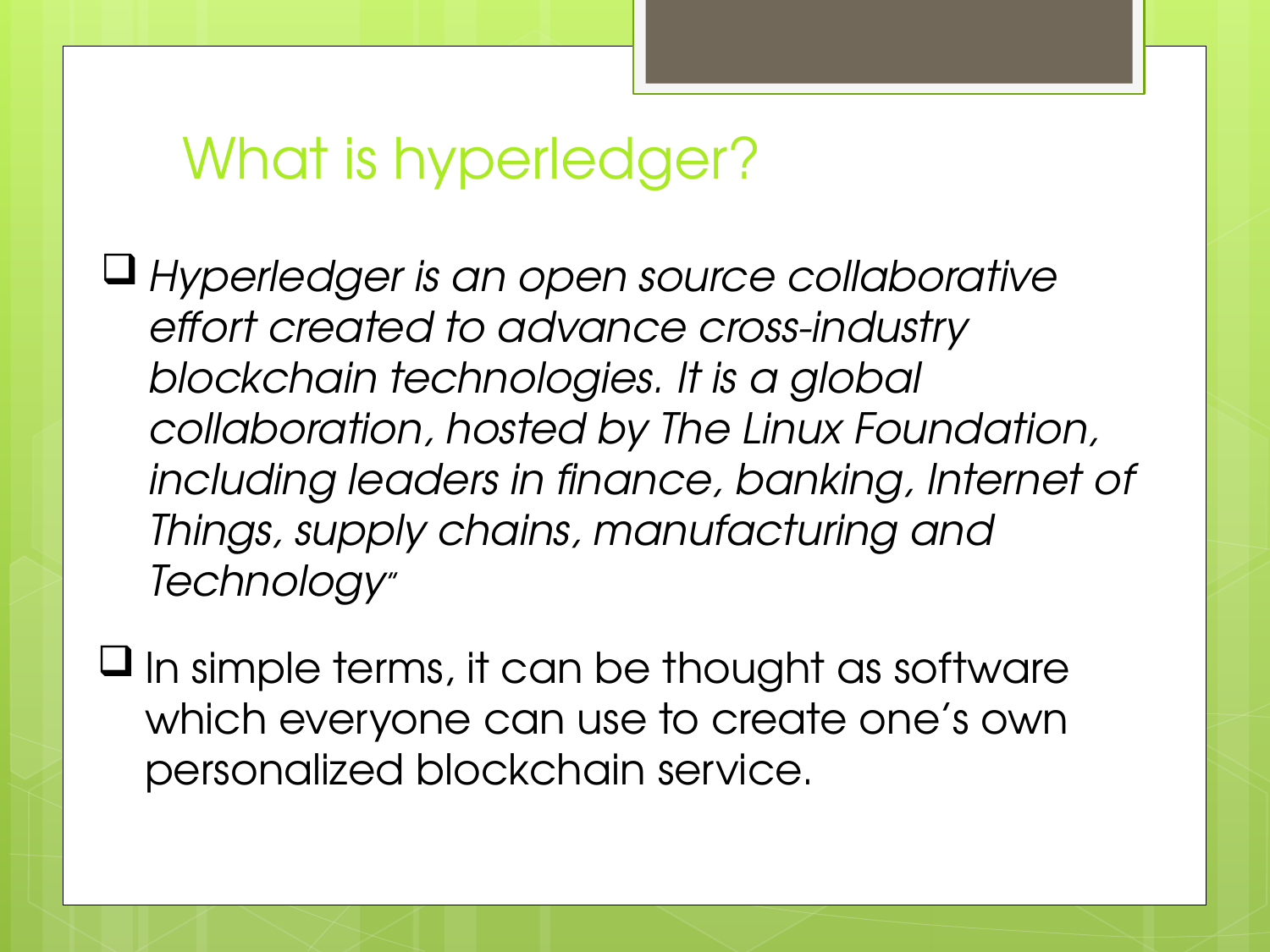

What is hyperledger?
Hyperledger is an open source collaborative effort created to advance cross-industry blockchain technologies. It is a global collaboration, hosted by The Linux Foundation, including leaders in finance, banking, Internet of Things, supply chains, manufacturing and Technology”
In simple terms, it can be thought as software which everyone can use to create one’s own personalized blockchain service.